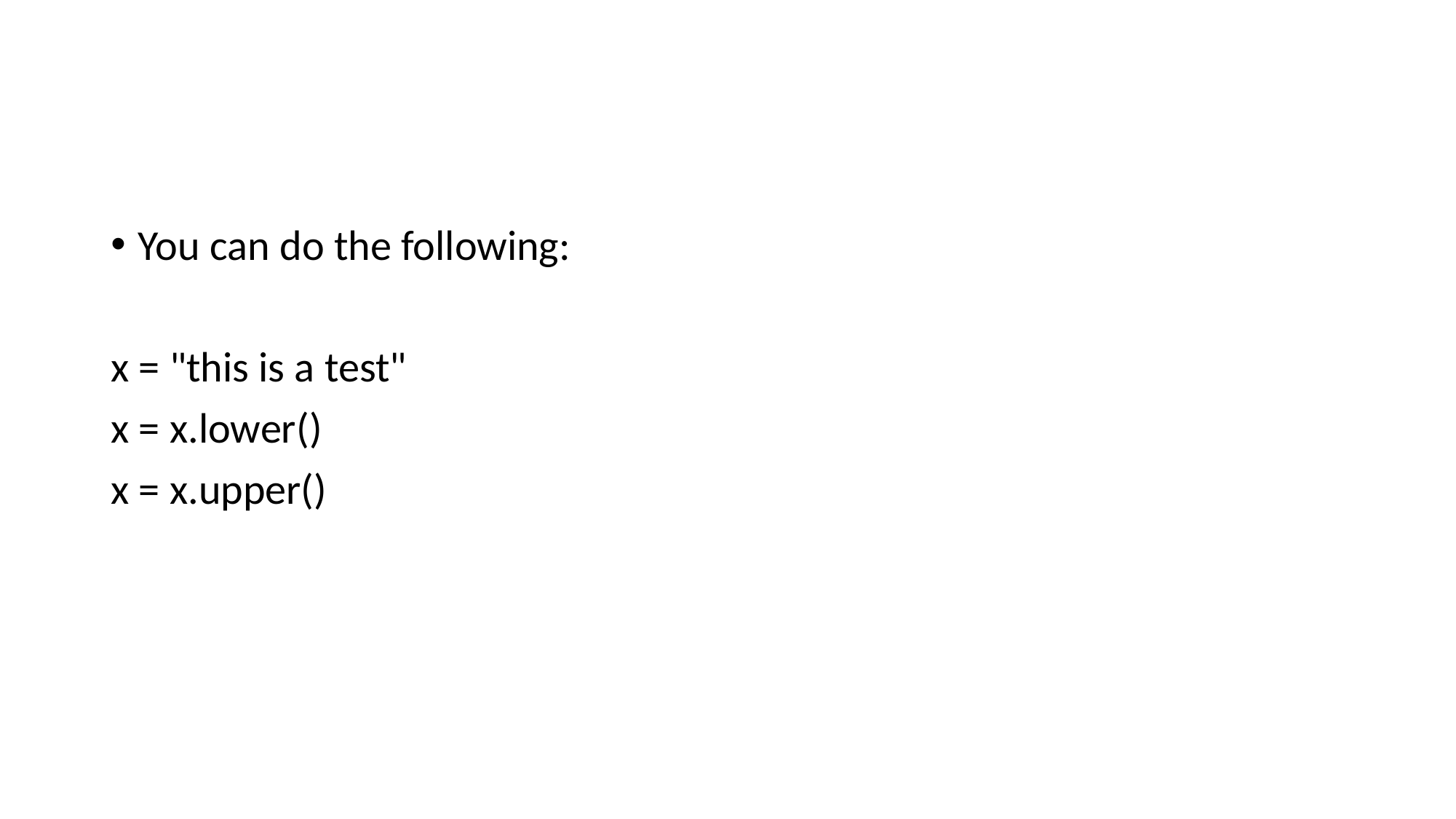

#
You can do the following:

x = "this is a test"
x = x.lower()
x = x.upper()